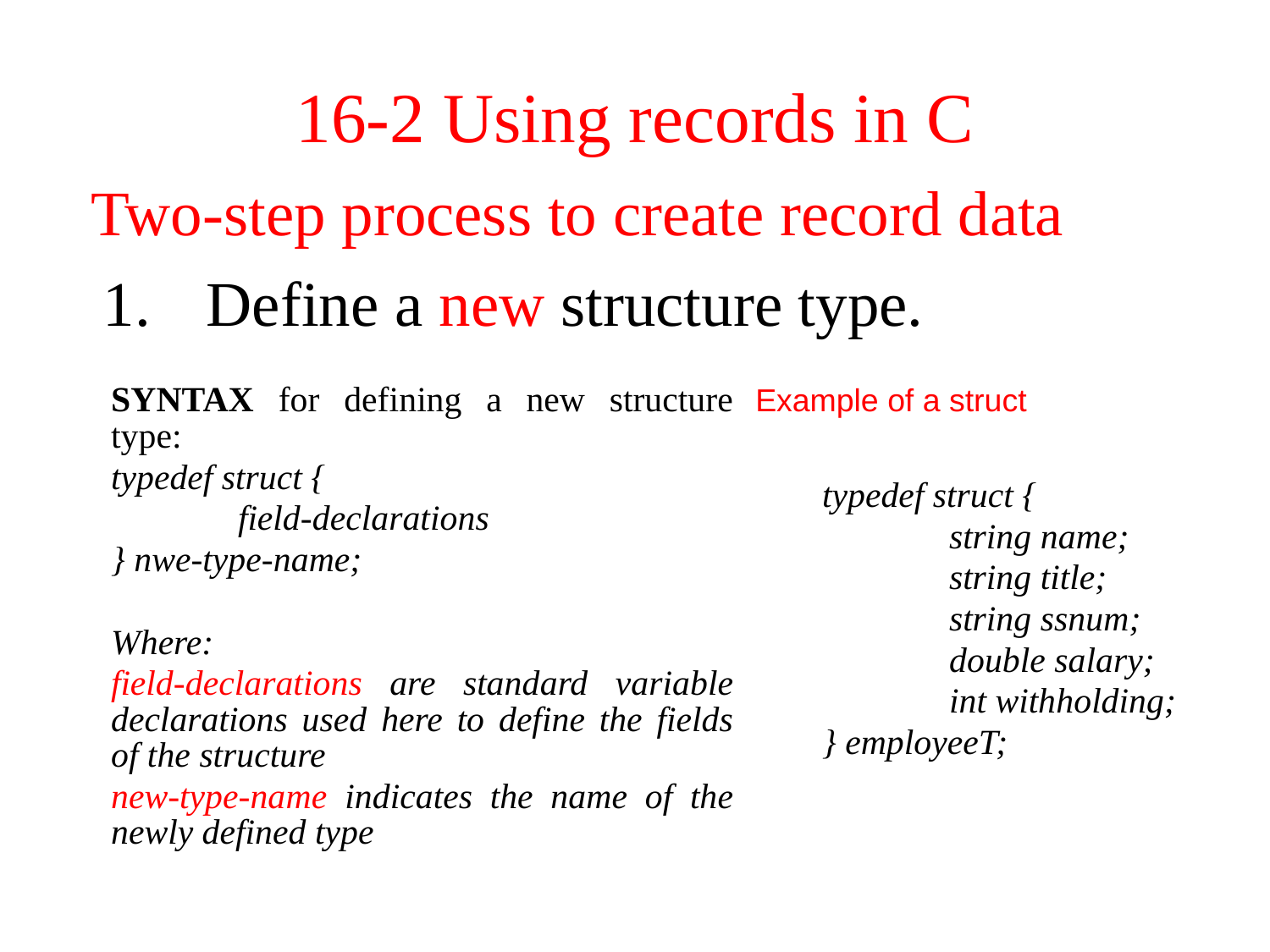

16-2 Using records in C
Two-step process to create record data
Define a new structure type.
Example of a struct
SYNTAX for defining a new structure type:
typedef struct {
	field-declarations
} nwe-type-name;

Where:
field-declarations are standard variable declarations used here to define the fields of the structure
new-type-name indicates the name of the newly defined type
typedef struct {
	string name;
	string title;
	string ssnum;
	double salary;
	int withholding;
} employeeT;